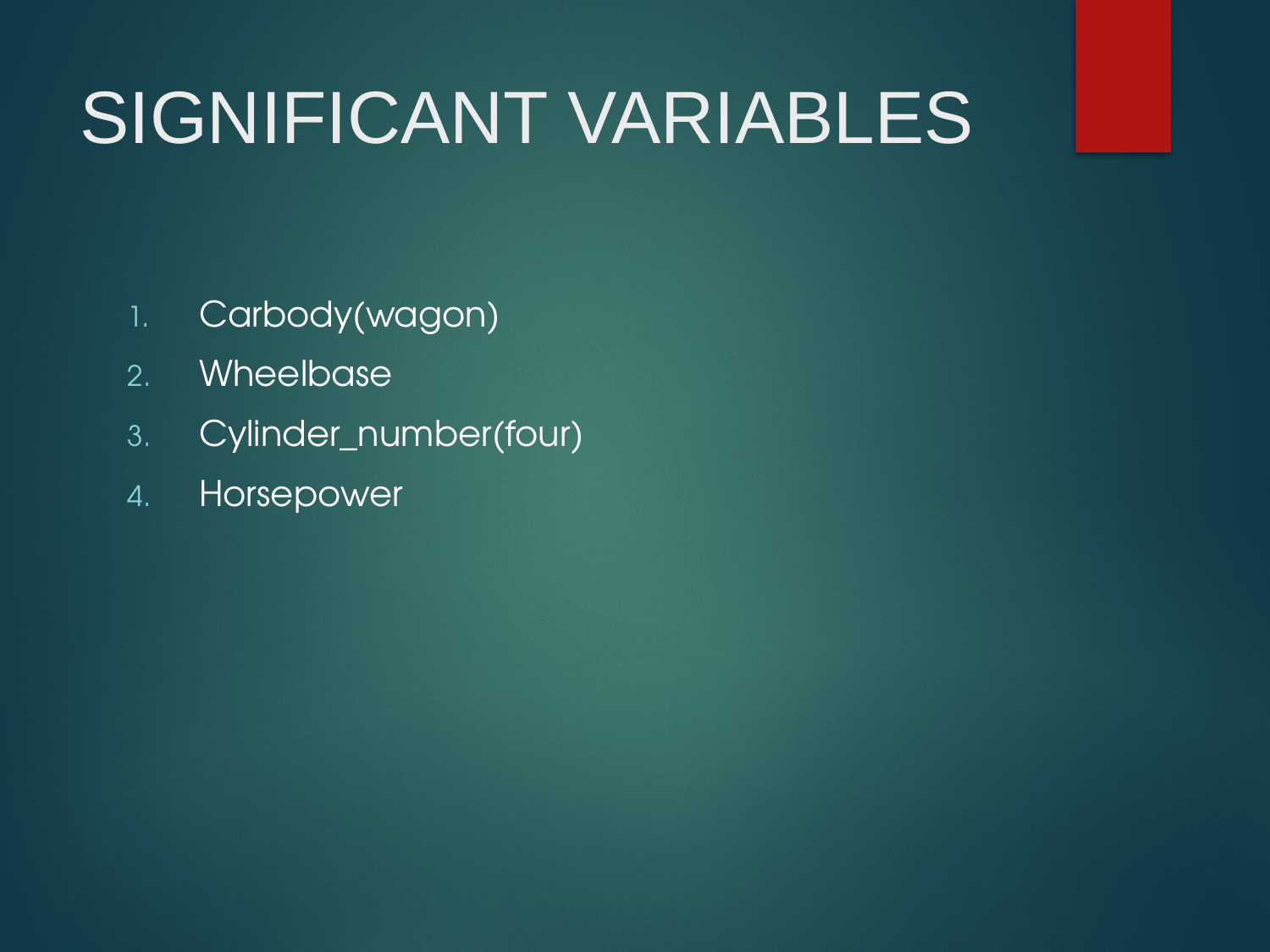

# SIGNIFICANT VARIABLES
Carbody(wagon)
Wheelbase
Cylinder_number(four)
Horsepower